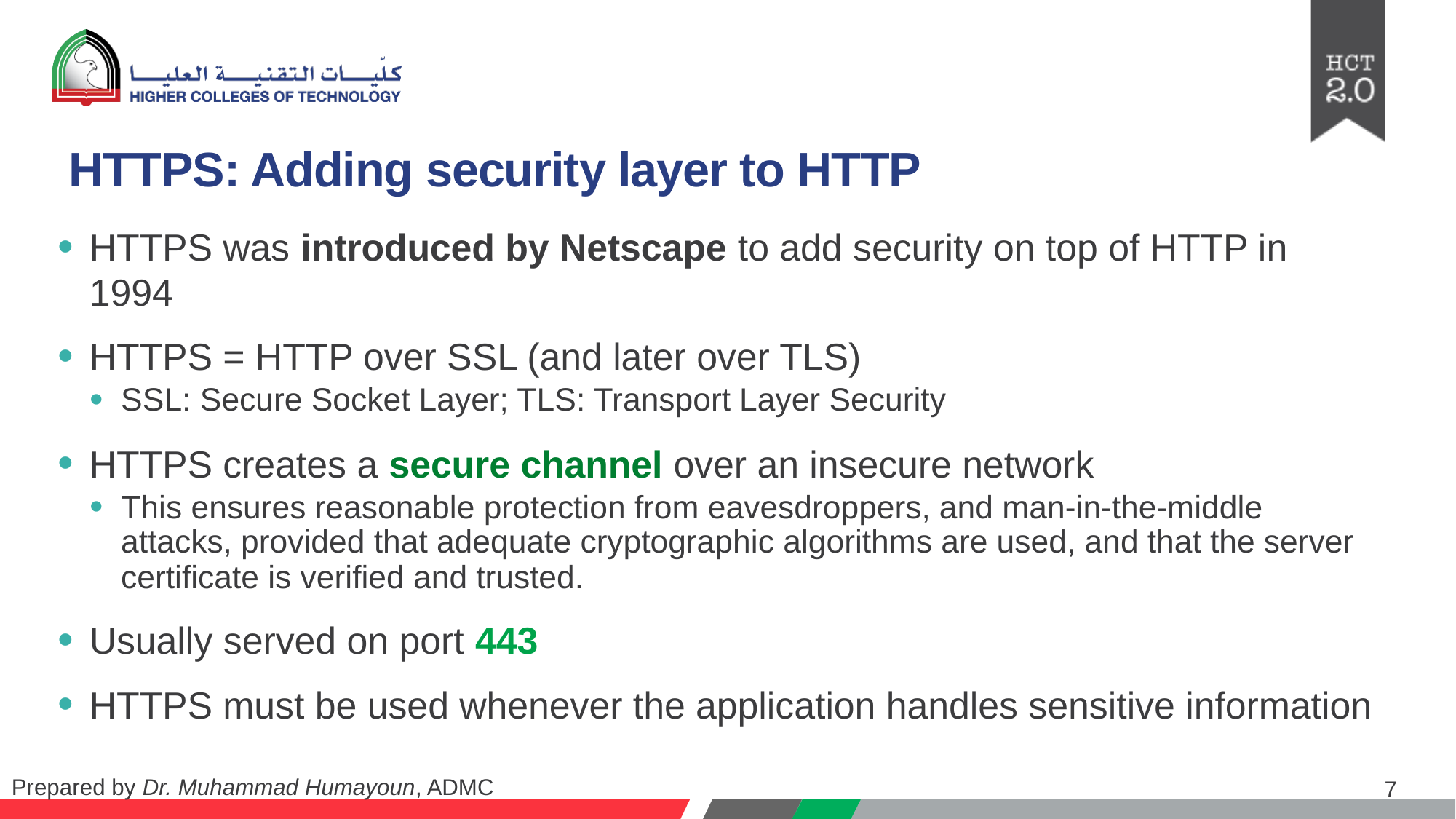

# HTTPS: Adding security layer to HTTP
HTTPS was introduced by Netscape to add security on top of HTTP in 1994
HTTPS = HTTP over SSL (and later over TLS)
SSL: Secure Socket Layer; TLS: Transport Layer Security
HTTPS creates a secure channel over an insecure network
This ensures reasonable protection from eavesdroppers, and man-in-the-middle attacks, provided that adequate cryptographic algorithms are used, and that the server certificate is verified and trusted.
Usually served on port 443
HTTPS must be used whenever the application handles sensitive information
7